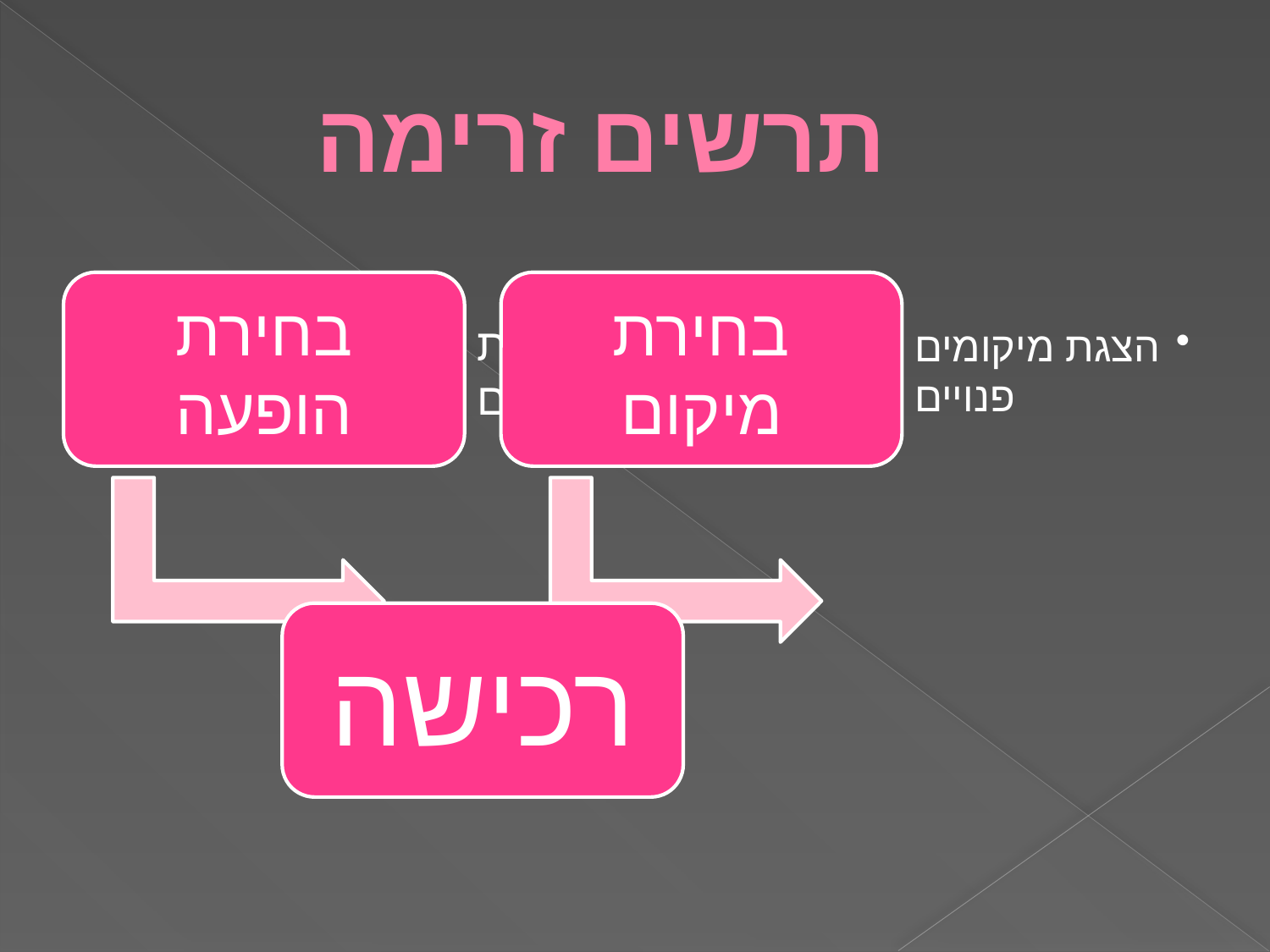

# תרשים זרימה
בחירת הופעה
הצגת מיקומים פנויים
רכישה